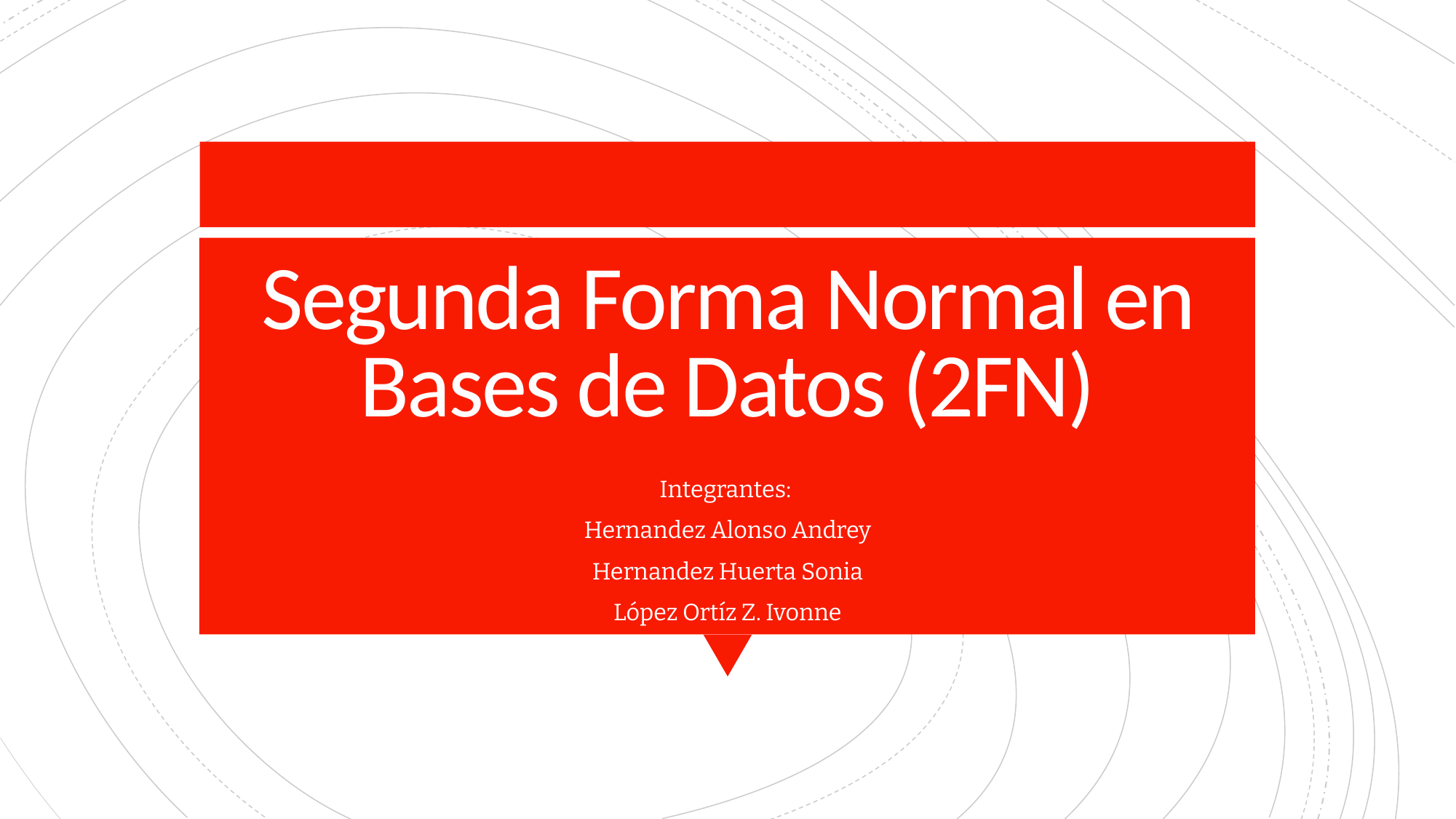

# Segunda Forma Normal en Bases de Datos (2FN)
Integrantes:
Hernandez Alonso Andrey
Hernandez Huerta Sonia
López Ortíz Z. Ivonne